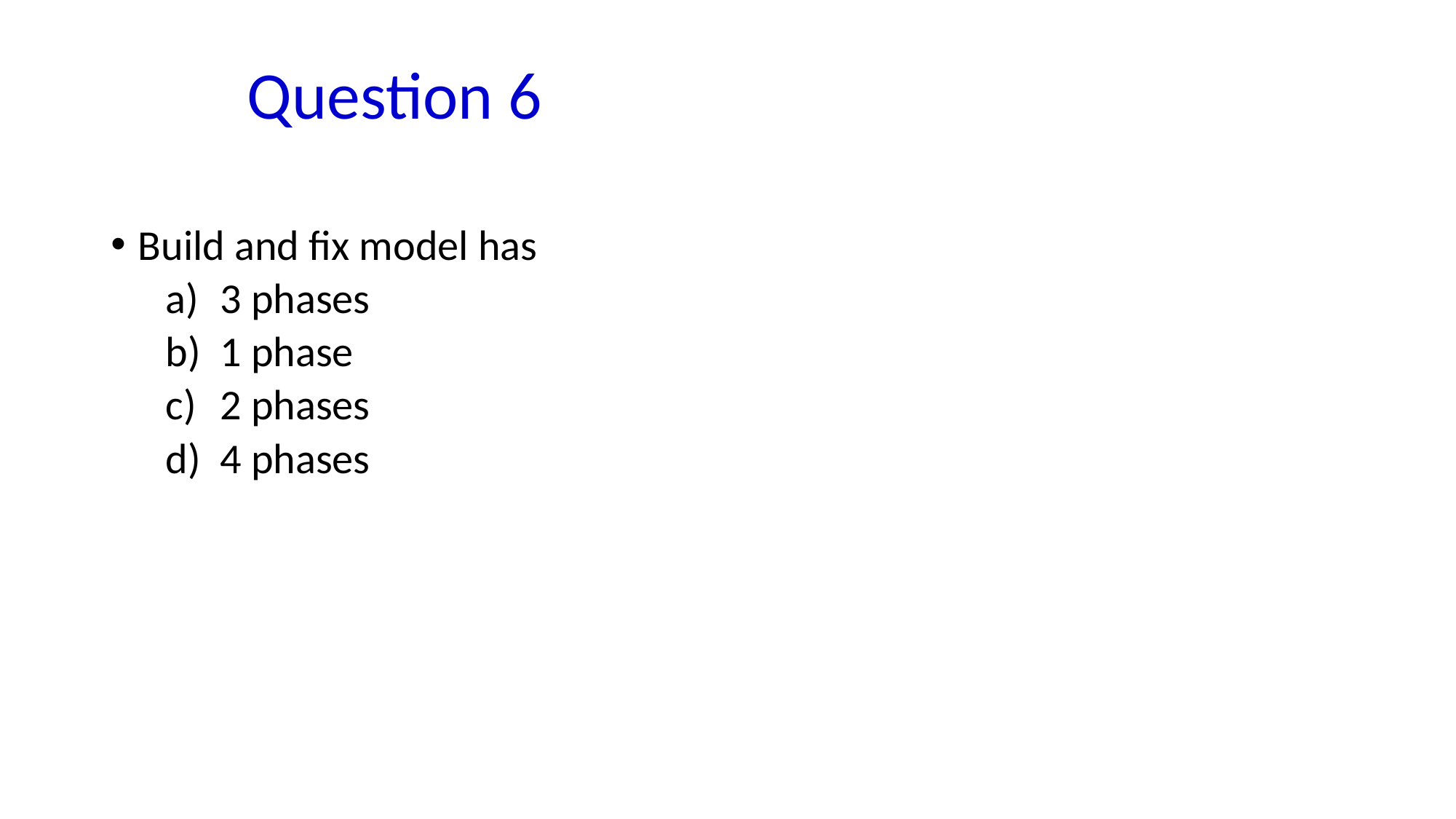

# Question 6
Build and fix model has
3 phases
1 phase
2 phases
4 phases